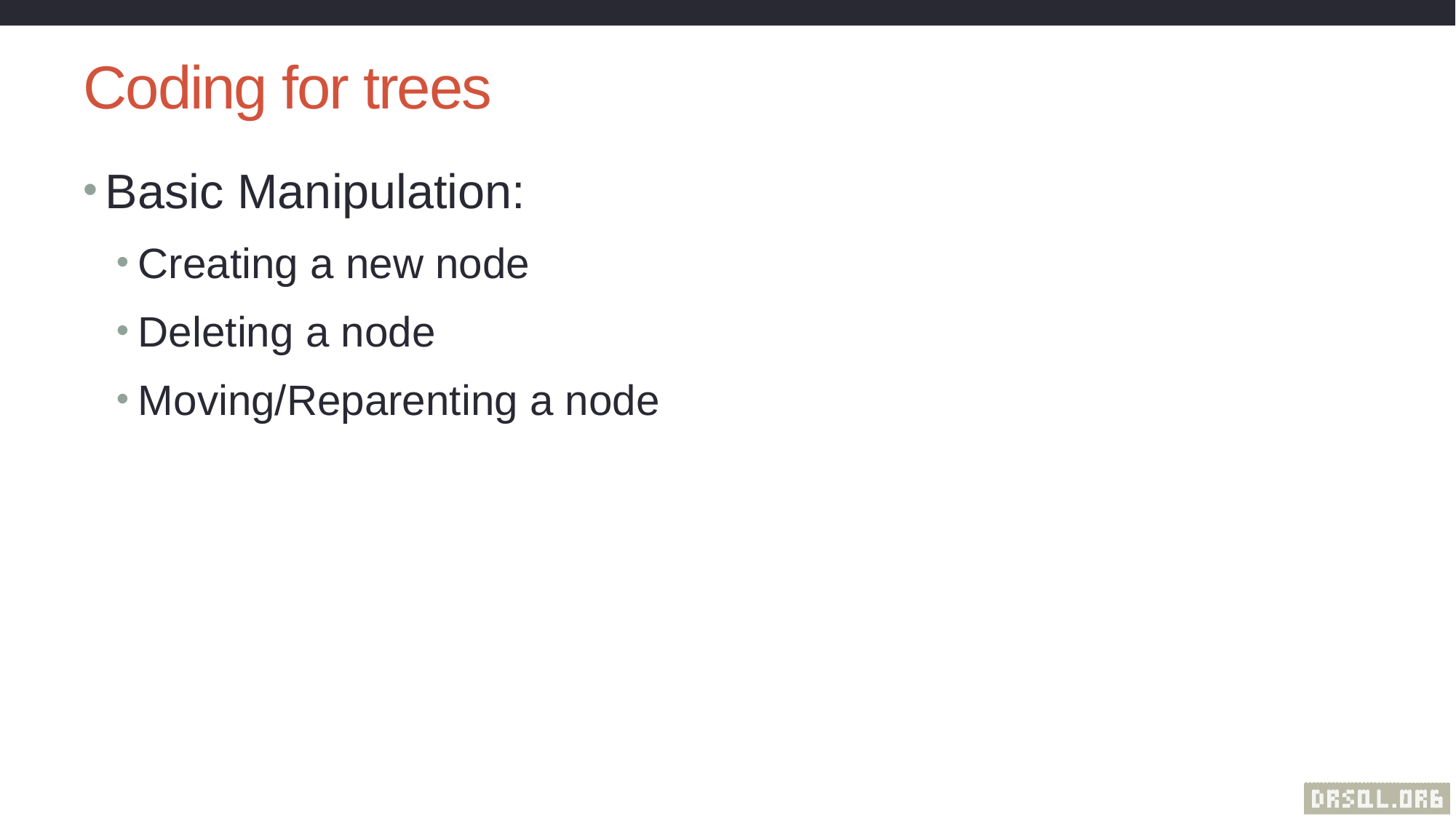

# Coding for trees
Basic Manipulation:
Creating a new node
Deleting a node
Moving/Reparenting a node